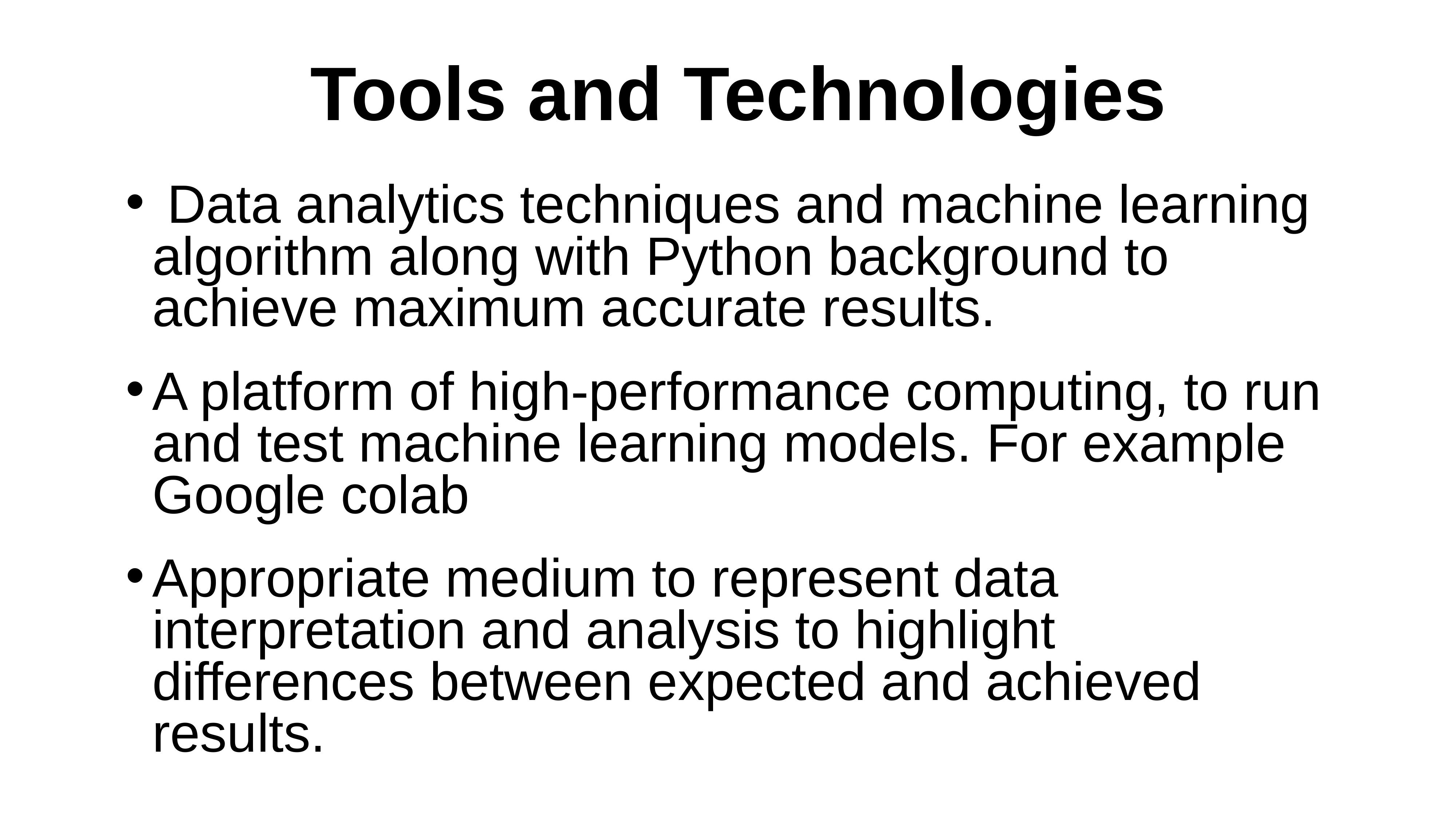

Tools and Technologies
 Data analytics techniques and machine learning algorithm along with Python background to achieve maximum accurate results.
A platform of high-performance computing, to run and test machine learning models. For example Google colab
Appropriate medium to represent data interpretation and analysis to highlight differences between expected and achieved results.